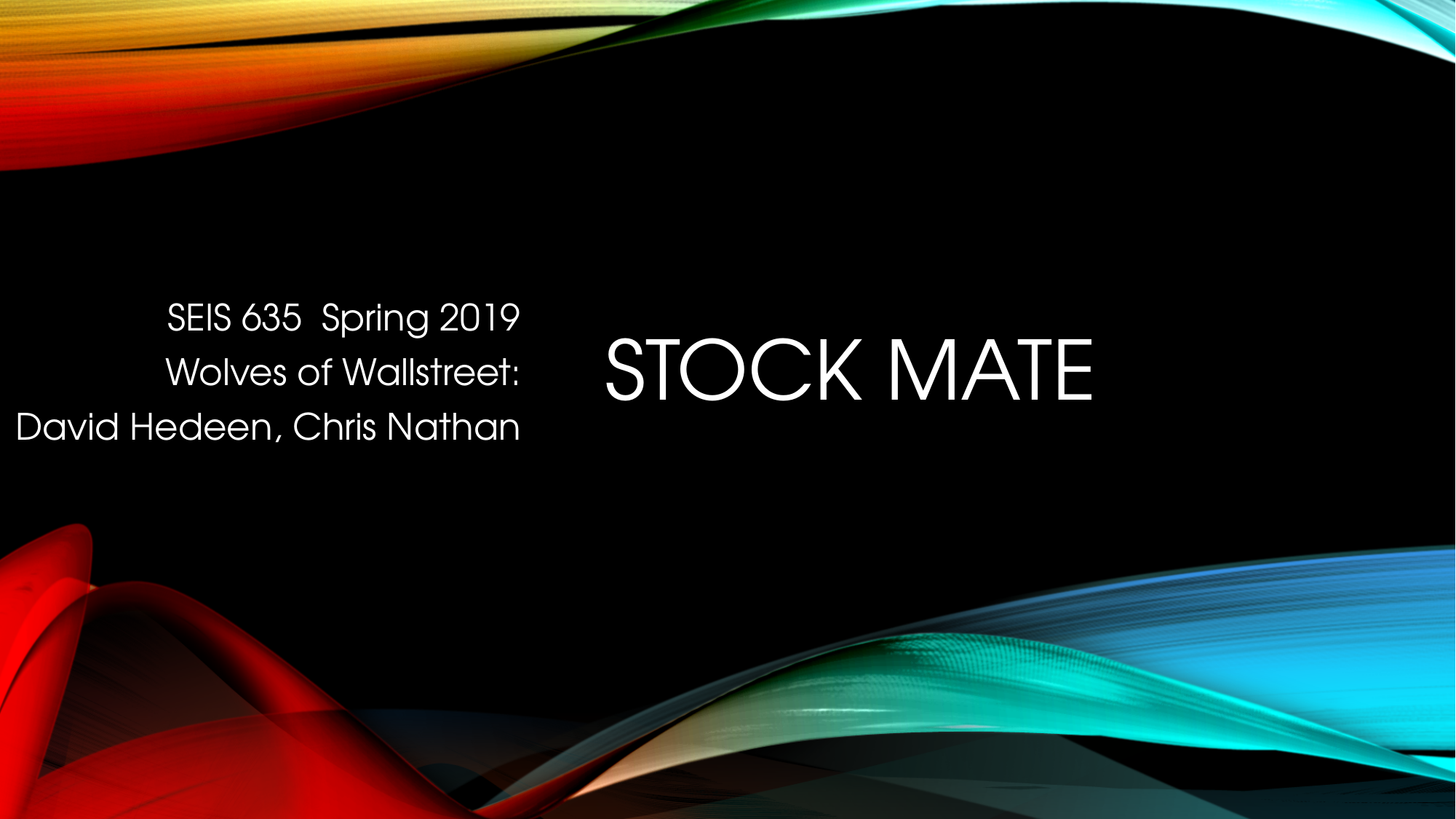

SEIS 635  Spring 2019
Wolves of Wallstreet:
David Hedeen, Chris Nathan
# Stock Mate